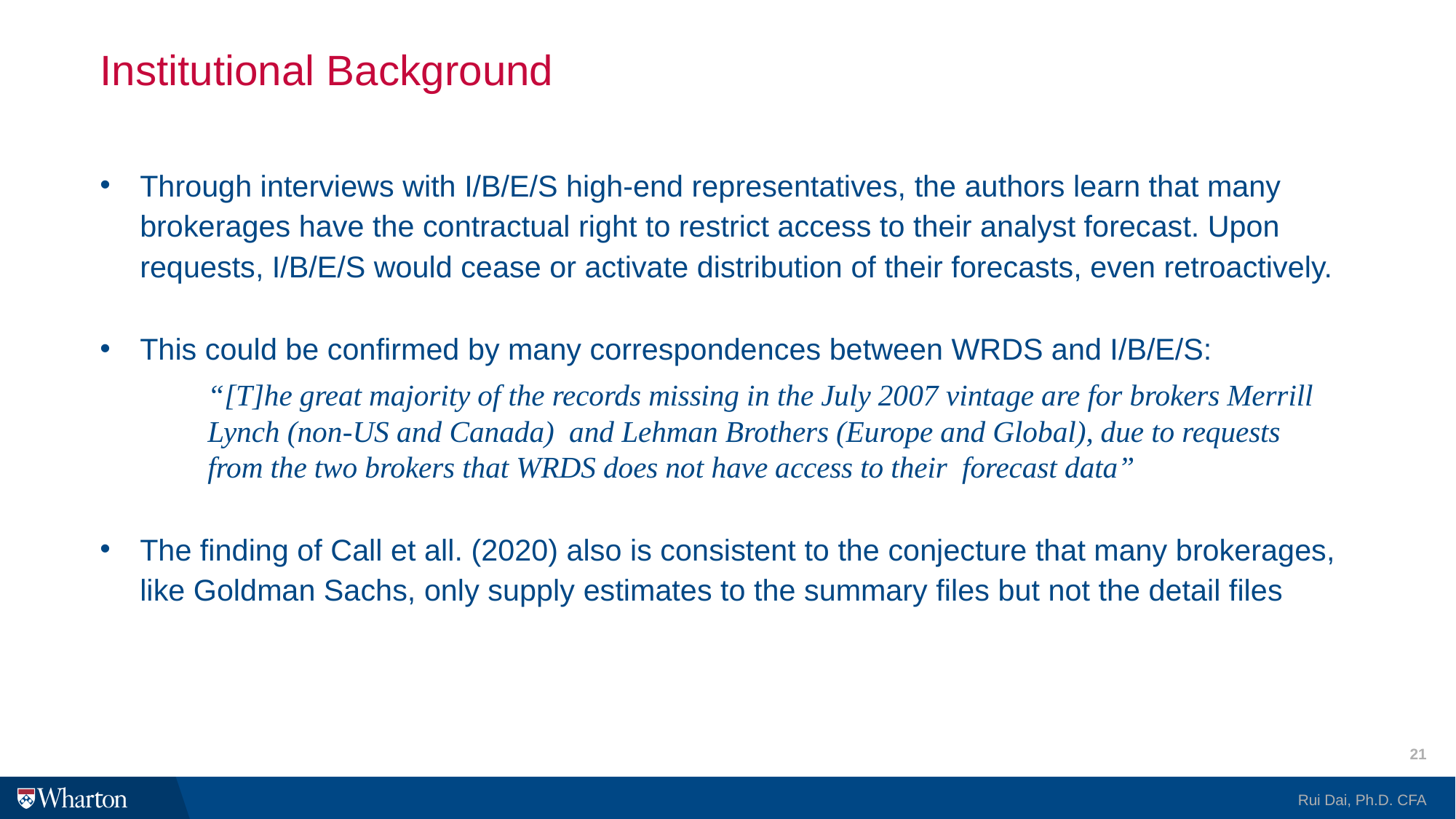

# Institutional Background
Through interviews with I/B/E/S high-end representatives, the authors learn that many brokerages have the contractual right to restrict access to their analyst forecast. Upon requests, I/B/E/S would cease or activate distribution of their forecasts, even retroactively.

This could be confirmed by many correspondences between WRDS and I/B/E/S:
“[T]he great majority of the records missing in the July 2007 vintage are for brokers Merrill Lynch (non-US and Canada)  and Lehman Brothers (Europe and Global), due to requests  from the two brokers that WRDS does not have access to their  forecast data”

The finding of Call et all. (2020) also is consistent to the conjecture that many brokerages, like Goldman Sachs, only supply estimates to the summary files but not the detail files
21
Rui Dai, Ph.D. CFA